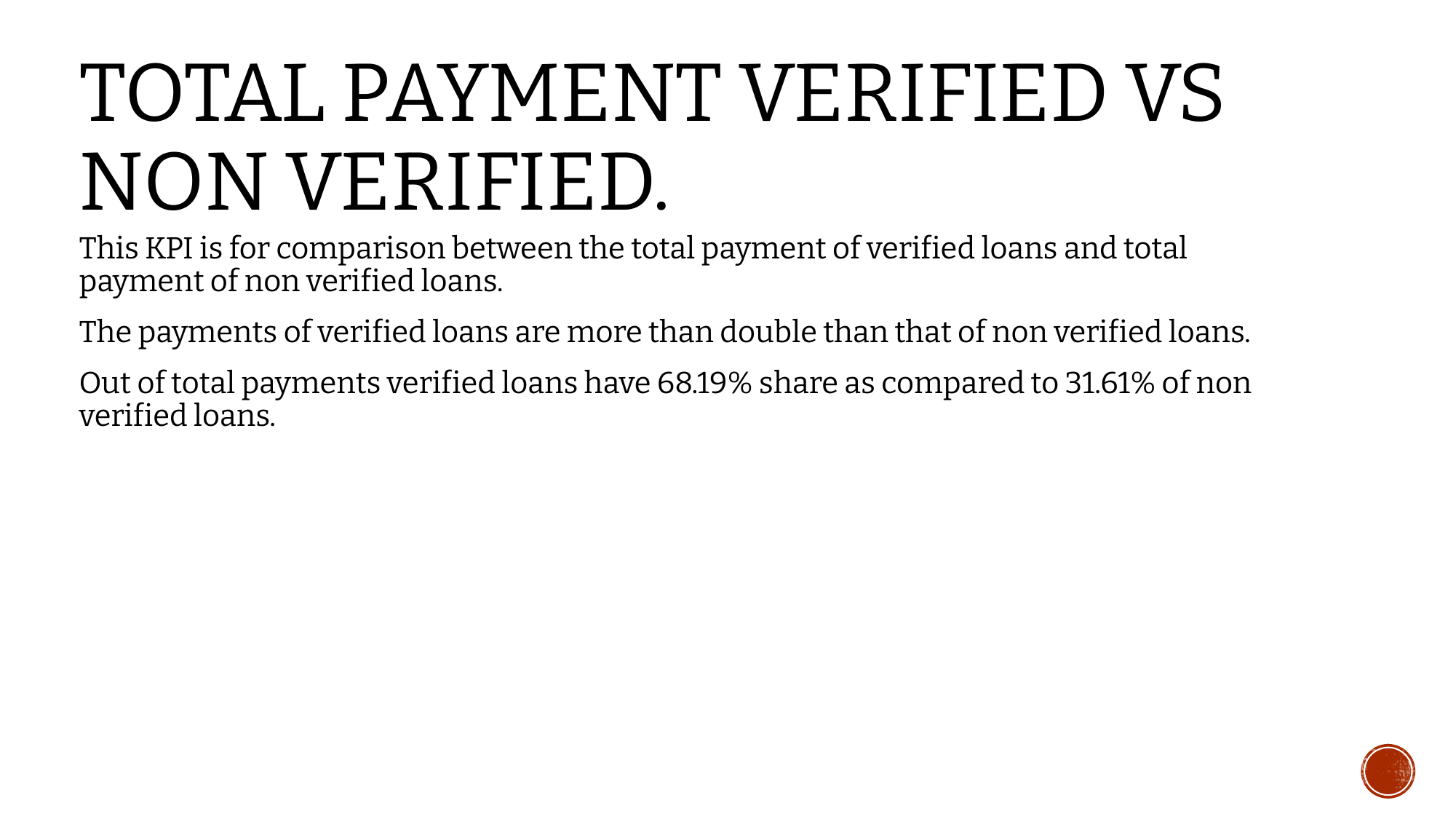

# Total payment verified vs non verified.
This KPI is for comparison between the total payment of verified loans and total payment of non verified loans.
The payments of verified loans are more than double than that of non verified loans.
Out of total payments verified loans have 68.19% share as compared to 31.61% of non verified loans.